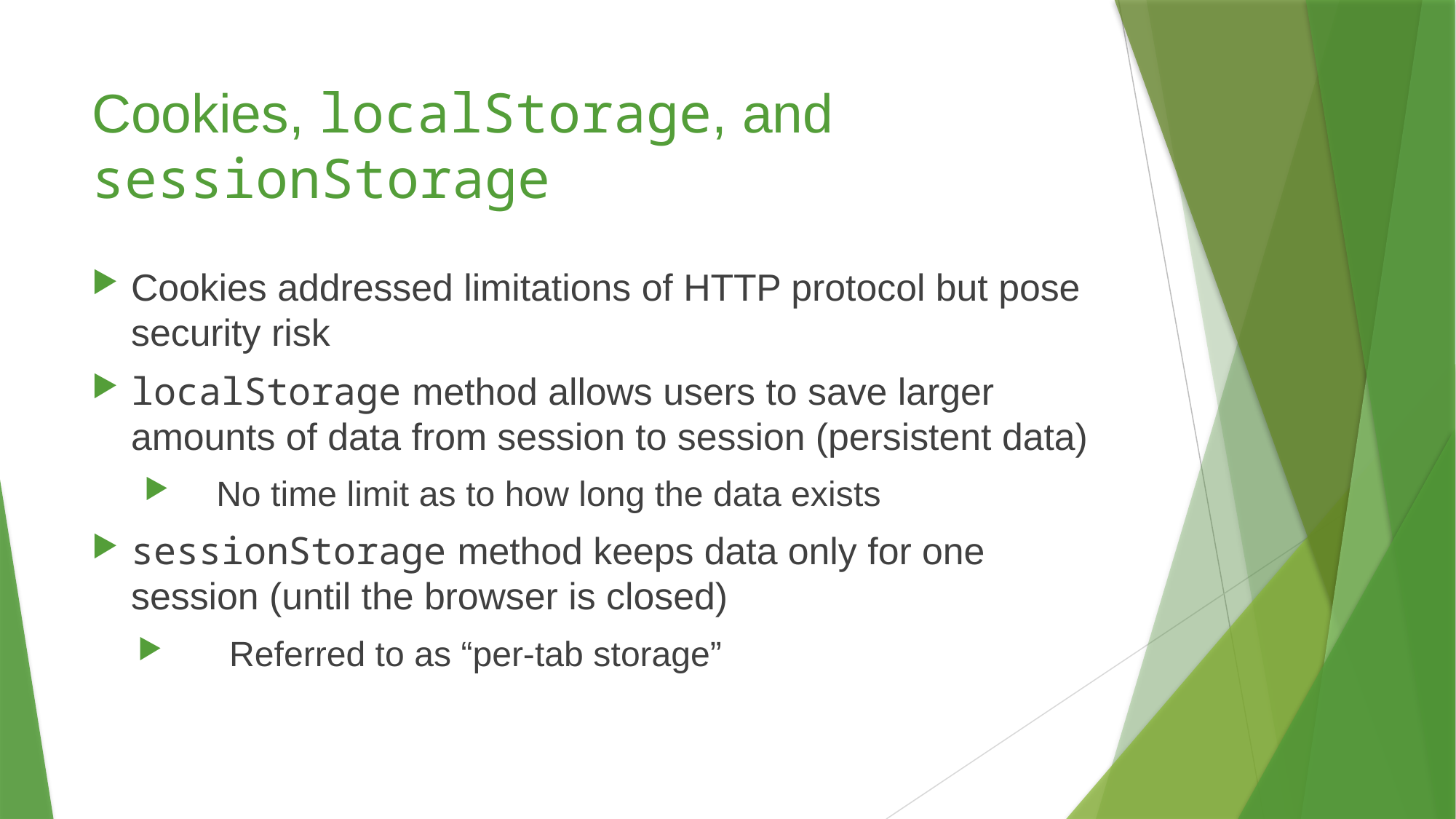

# Cookies, localStorage, and sessionStorage
Cookies addressed limitations of HTTP protocol but pose security risk
localStorage method allows users to save larger amounts of data from session to session (persistent data)
    No time limit as to how long the data exists
sessionStorage method keeps data only for one session (until the browser is closed)
    Referred to as “per-tab storage”